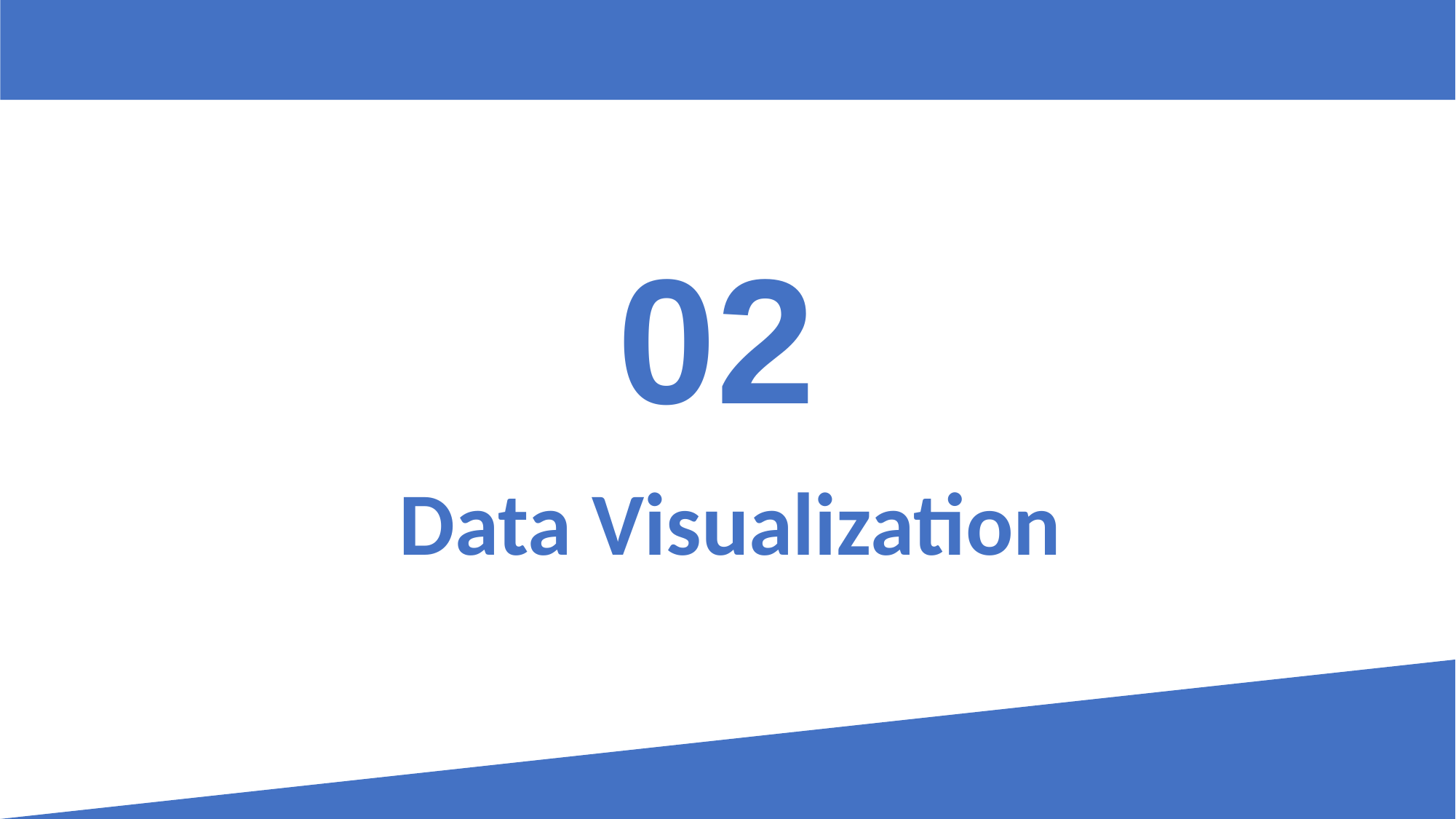

02
Data Visualization
Enter your text here